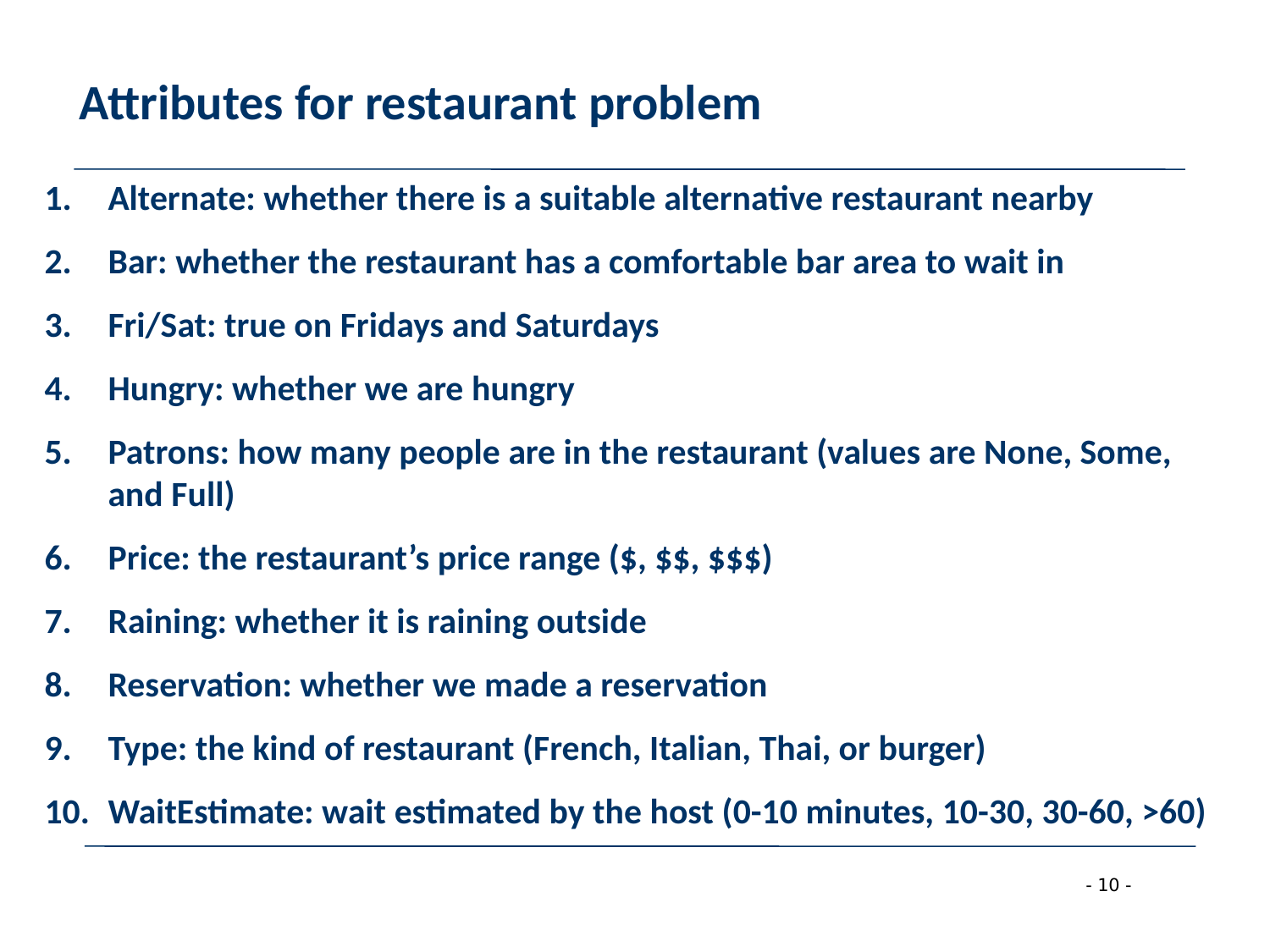

Attributes for restaurant problem
Alternate: whether there is a suitable alternative restaurant nearby
Bar: whether the restaurant has a comfortable bar area to wait in
Fri/Sat: true on Fridays and Saturdays
Hungry: whether we are hungry
Patrons: how many people are in the restaurant (values are None, Some, and Full)
Price: the restaurant’s price range ($, $$, $$$)
Raining: whether it is raining outside
Reservation: whether we made a reservation
Type: the kind of restaurant (French, Italian, Thai, or burger)
WaitEstimate: wait estimated by the host (0-10 minutes, 10-30, 30-60, >60)